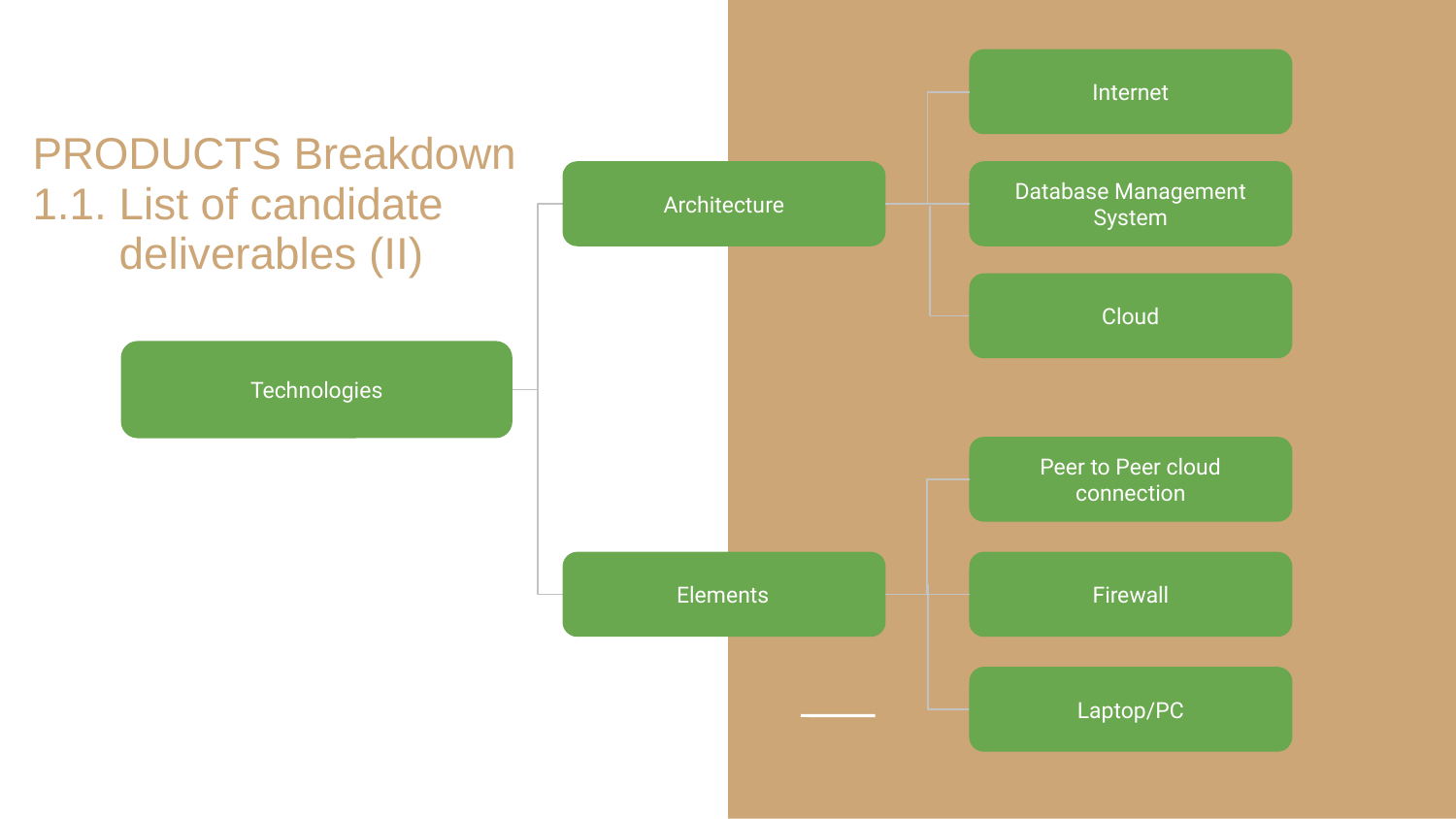

PRODUCTS Breakdown
1.1. List of candidate
       deliverables (II)
Internet

Architecture
Database Management System

Cloud
Technologies

Peer to Peer cloud connection

                 Elements
Firewall

Laptop/PC